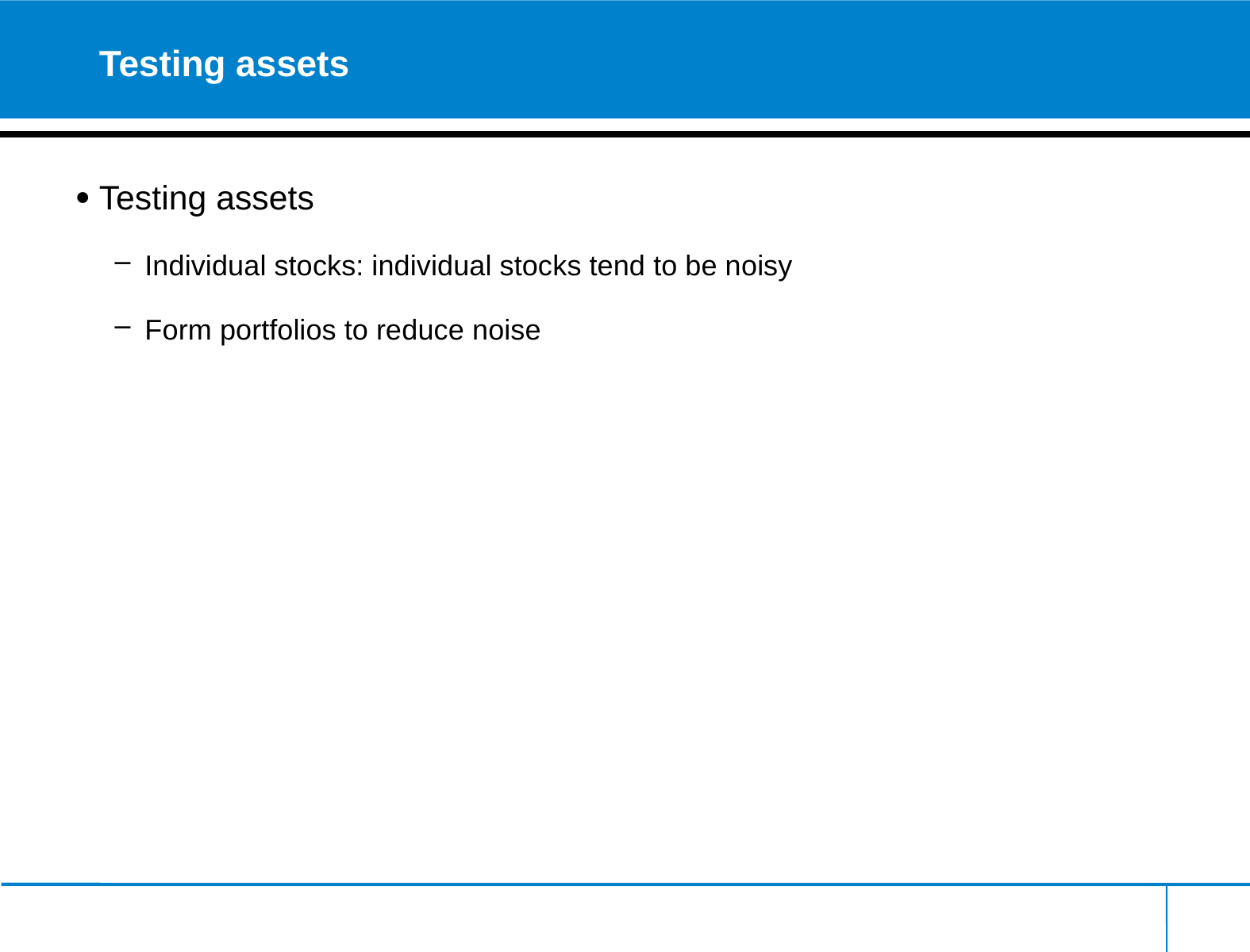

# Testing assets
Testing assets
Individual stocks: individual stocks tend to be noisy
Form portfolios to reduce noise